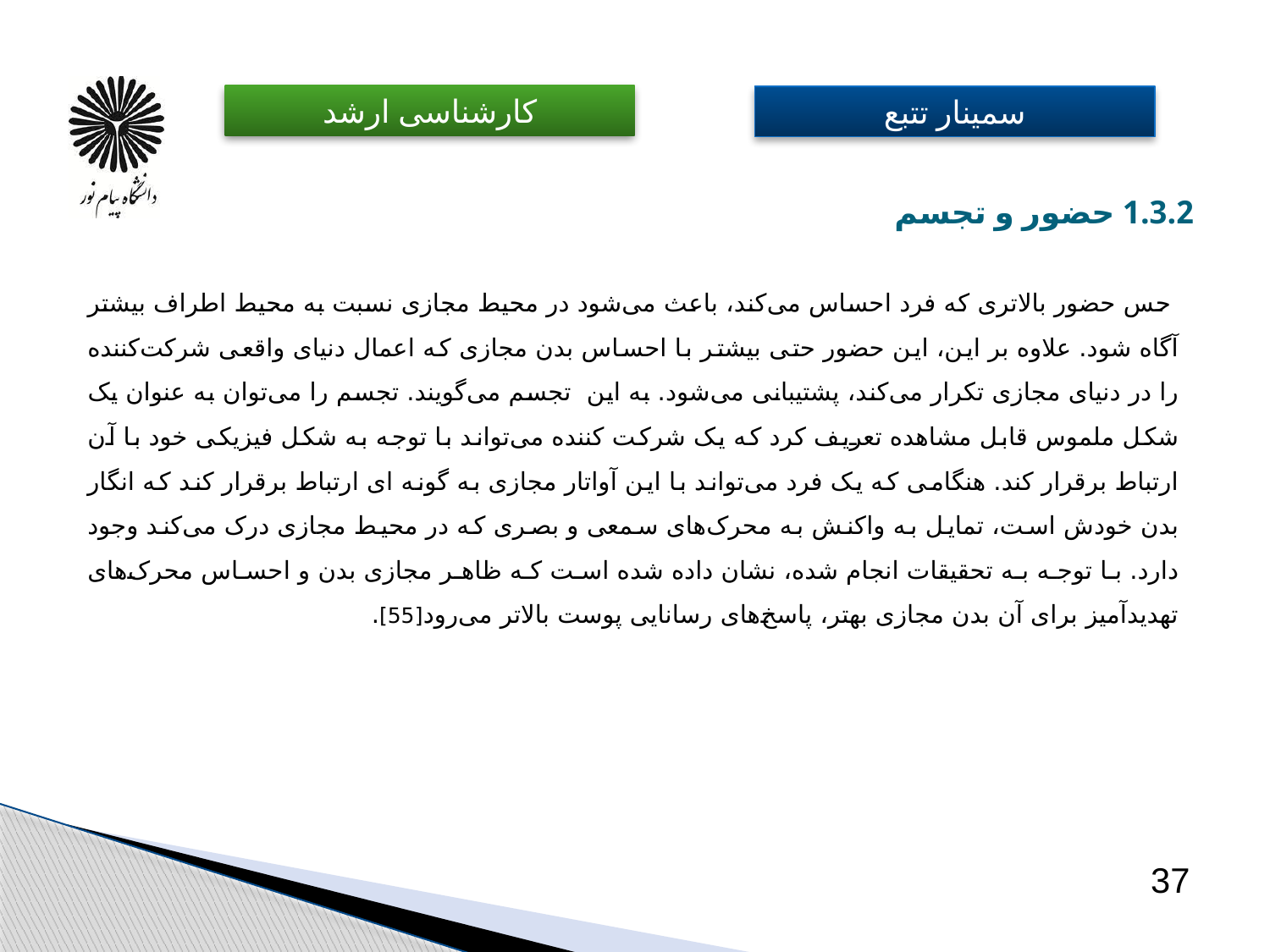

# 1.3.2 حضور و تجسم
 حس حضور بالاتری که فرد احساس می‌کند، باعث می‌شود در محیط مجازی نسبت به محیط اطراف بیشتر آگاه شود. علاوه بر این، این حضور حتی بیشتر با احساس بدن مجازی که اعمال دنیای واقعی شرکت‌کننده را در دنیای مجازی تکرار می‌کند، پشتیبانی می‌شود. به این  تجسم می‌گویند. تجسم را می‌توان به عنوان یک شکل ملموس قابل مشاهده تعریف کرد که یک شرکت کننده می‌تواند با توجه به شکل فیزیکی خود با آن ارتباط برقرار کند. هنگامی که یک فرد می‌تواند با این آواتار مجازی به گونه ای ارتباط برقرار کند که انگار بدن خودش است، تمایل به واکنش به محرک‌های سمعی و بصری که در محیط مجازی درک می‌کند وجود دارد. با توجه به تحقیقات انجام شده، نشان داده شده است که ظاهر مجازی بدن و احساس محرک‌های تهدیدآمیز برای آن بدن مجازی بهتر، پاسخ‌های رسانایی پوست بالاتر می‌رود[55].

37